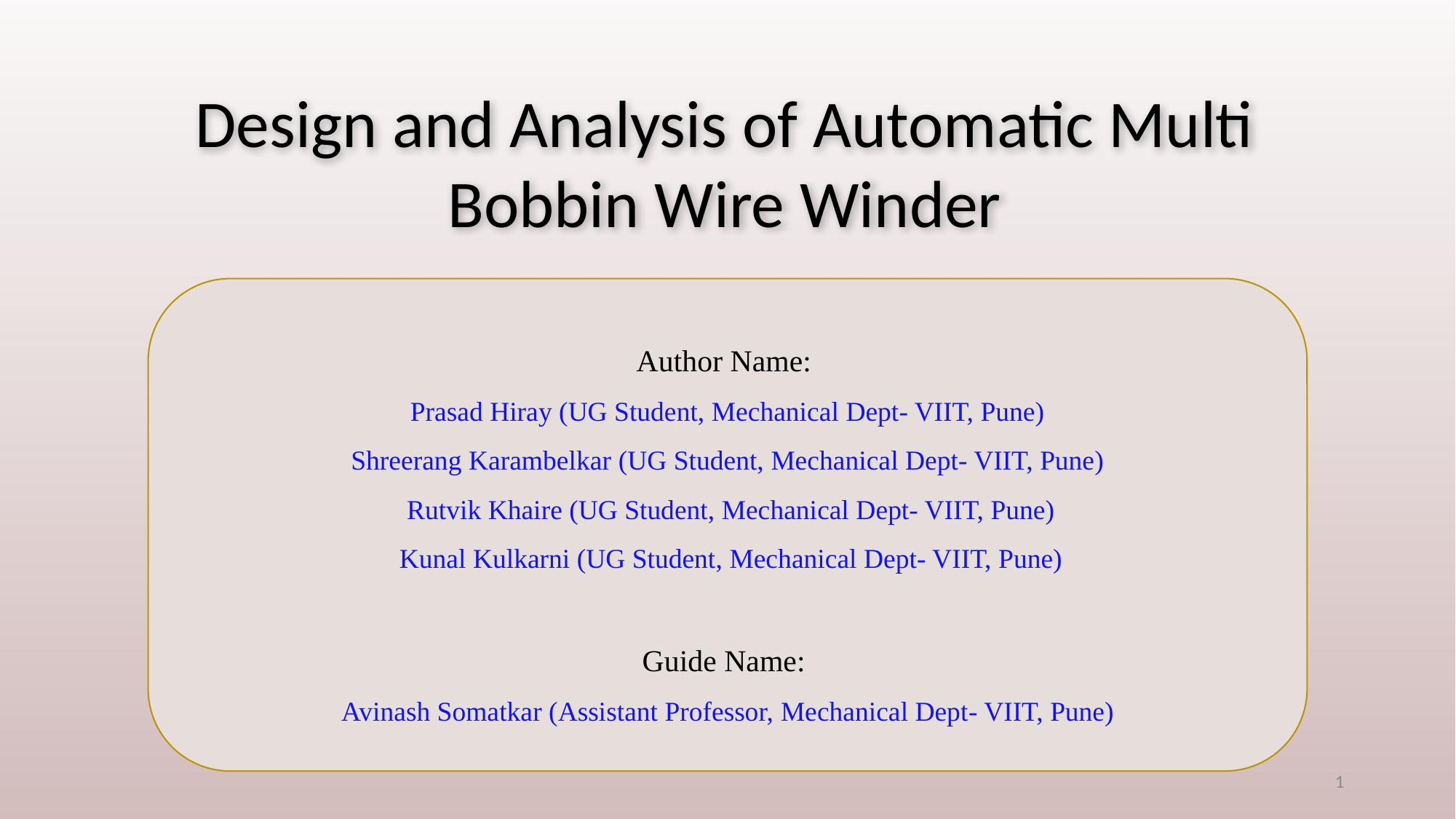

# Design and Analysis of Automatic Multi Bobbin Wire Winder
Author Name:
Prasad Hiray (UG Student, Mechanical Dept- VIIT, Pune)
Shreerang Karambelkar (UG Student, Mechanical Dept- VIIT, Pune)
 Rutvik Khaire (UG Student, Mechanical Dept- VIIT, Pune)
 Kunal Kulkarni (UG Student, Mechanical Dept- VIIT, Pune)

Guide Name:
Avinash Somatkar (Assistant Professor, Mechanical Dept- VIIT, Pune)
1